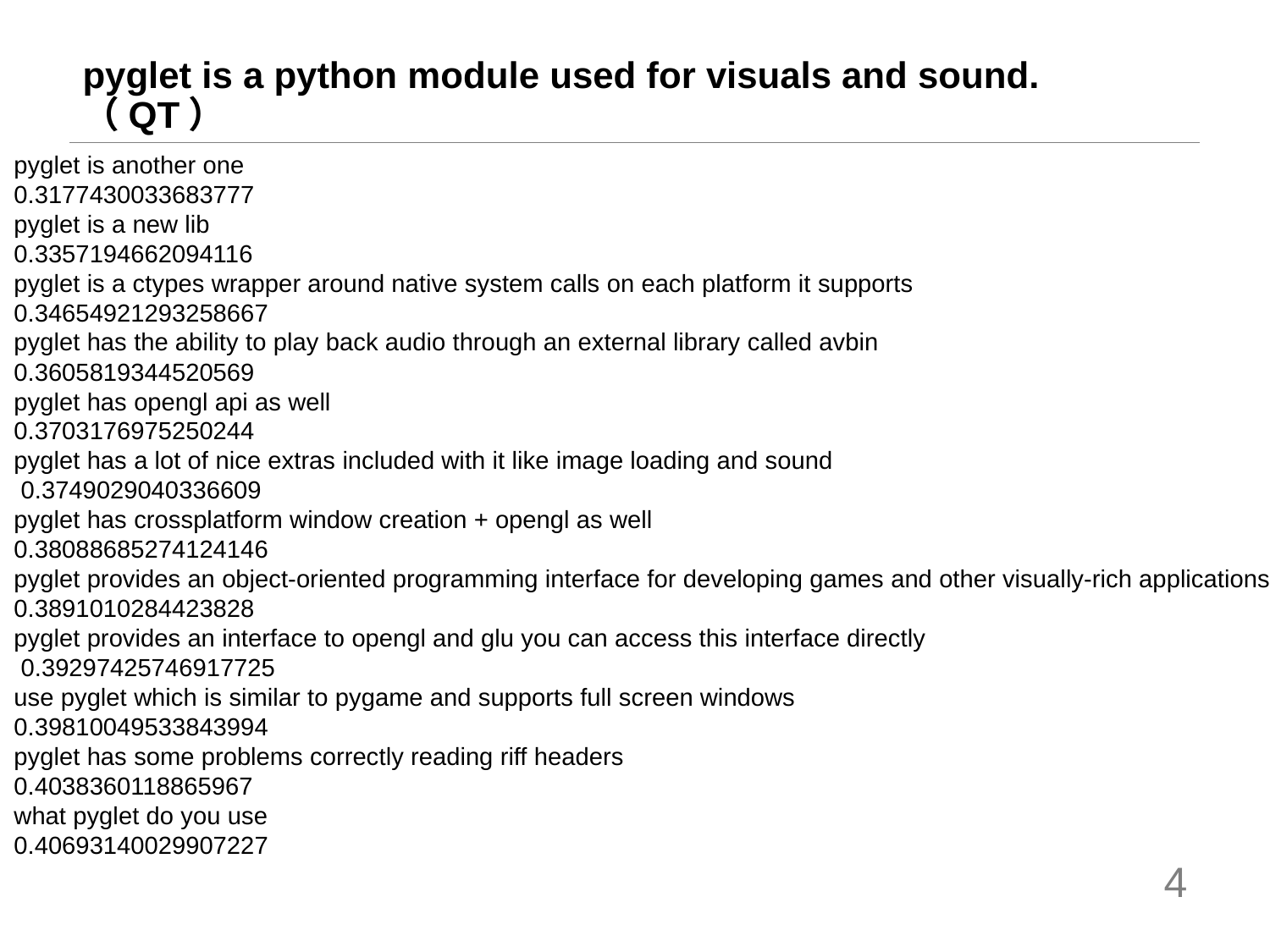

# pyglet is a python module used for visuals and sound.（QT）
pyglet is another one
0.3177430033683777
pyglet is a new lib
0.3357194662094116
pyglet is a ctypes wrapper around native system calls on each platform it supports
0.34654921293258667
pyglet has the ability to play back audio through an external library called avbin
0.3605819344520569
pyglet has opengl api as well
0.3703176975250244
pyglet has a lot of nice extras included with it like image loading and sound
 0.3749029040336609
pyglet has crossplatform window creation + opengl as well
0.38088685274124146
pyglet provides an object-oriented programming interface for developing games and other visually-rich applications for windows mac os x and linux
0.3891010284423828
pyglet provides an interface to opengl and glu you can access this interface directly
 0.39297425746917725
use pyglet which is similar to pygame and supports full screen windows
0.39810049533843994
pyglet has some problems correctly reading riff headers
0.4038360118865967
what pyglet do you use
0.40693140029907227

4